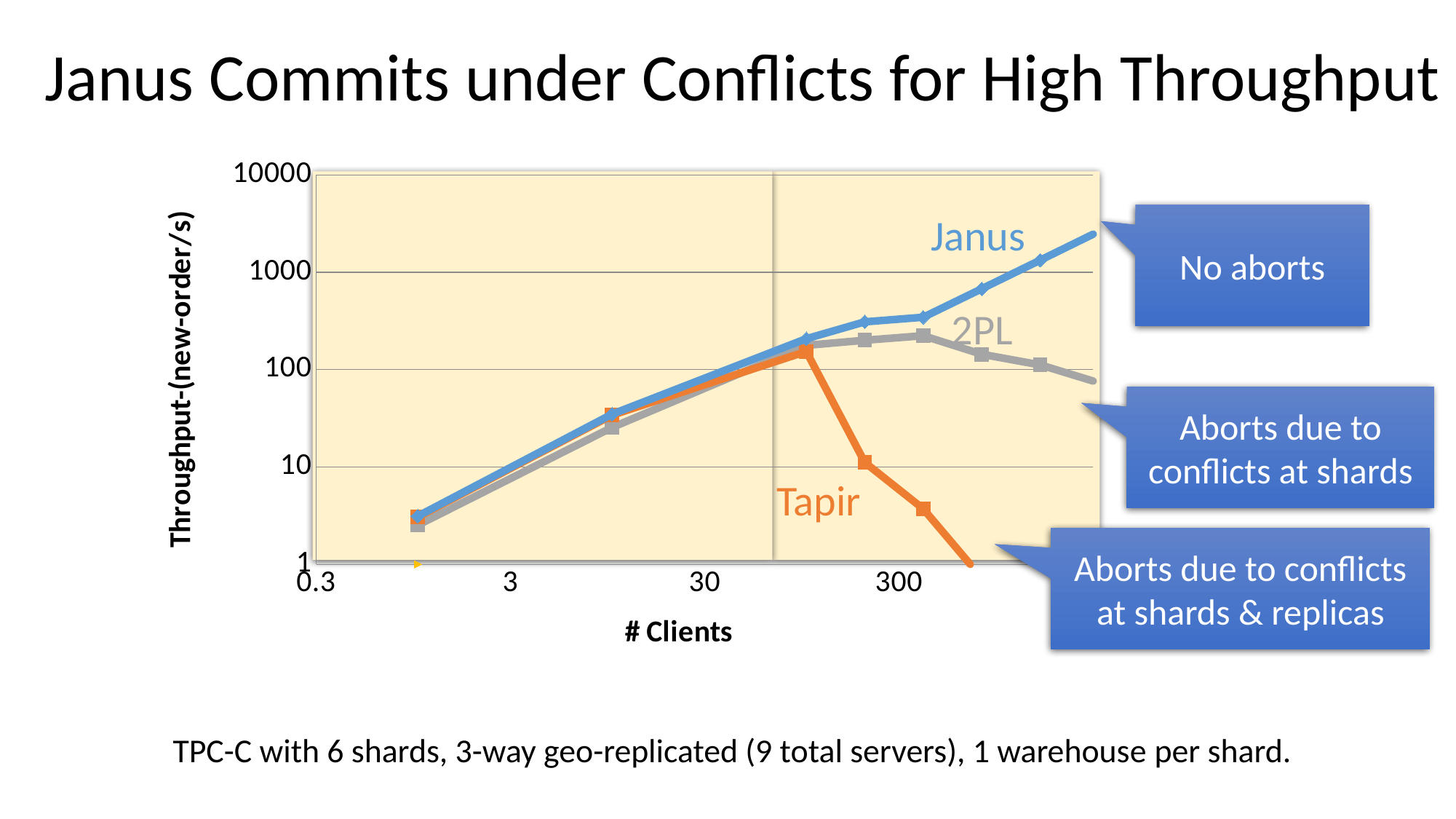

# Janus Commits under Conflicts for High Throughput

### Chart

| Category | Janus | Tapir | 2PL | #REF! |
|---|---|---|---|---|

Janus
No aborts
2PL
Aborts due to conflicts at shards
Tapir
Aborts due to conflicts at shards & replicas
TPC-C with 6 shards, 3-way geo-replicated (9 total servers), 1 warehouse per shard.